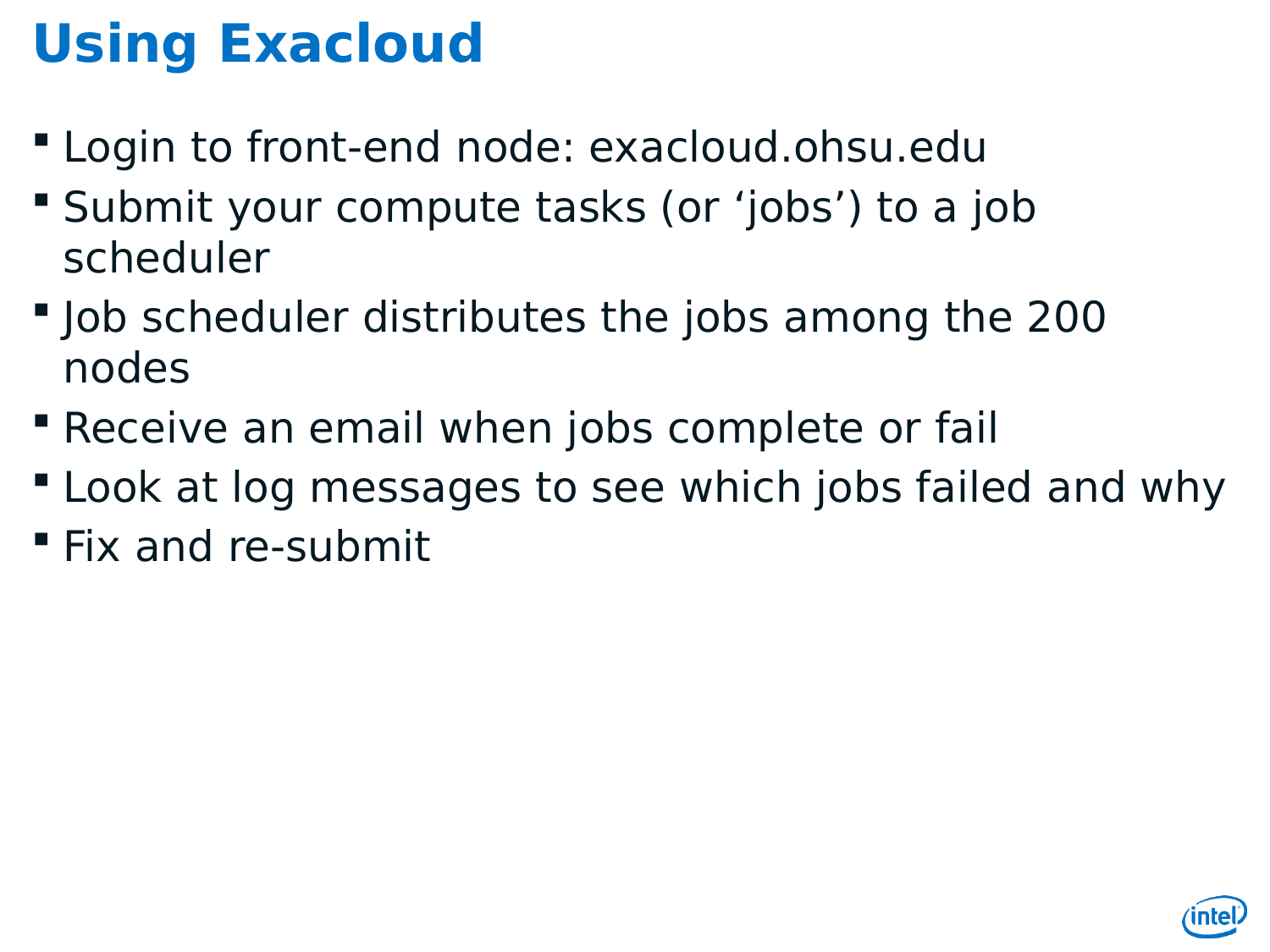

# Using Exacloud
Login to front-end node: exacloud.ohsu.edu
Submit your compute tasks (or ‘jobs’) to a job scheduler
Job scheduler distributes the jobs among the 200 nodes
Receive an email when jobs complete or fail
Look at log messages to see which jobs failed and why
Fix and re-submit